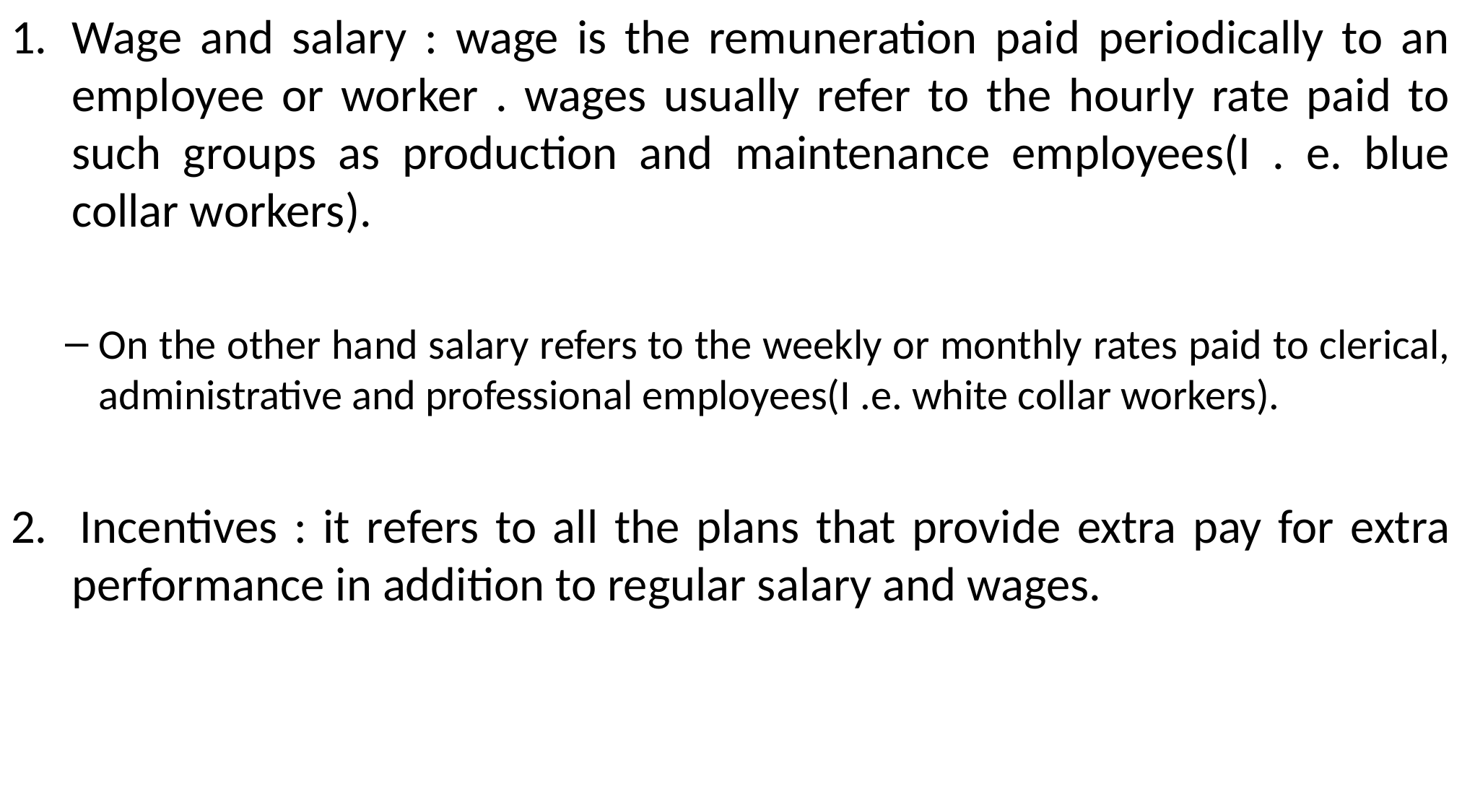

Wage and salary : wage is the remuneration paid periodically to an employee or worker . wages usually refer to the hourly rate paid to such groups as production and maintenance employees(I . e. blue collar workers).

On the other hand salary refers to the weekly or monthly rates paid to clerical, administrative and professional employees(I .e. white collar workers).

2.  Incentives : it refers to all the plans that provide extra pay for extra performance in addition to regular salary and wages.